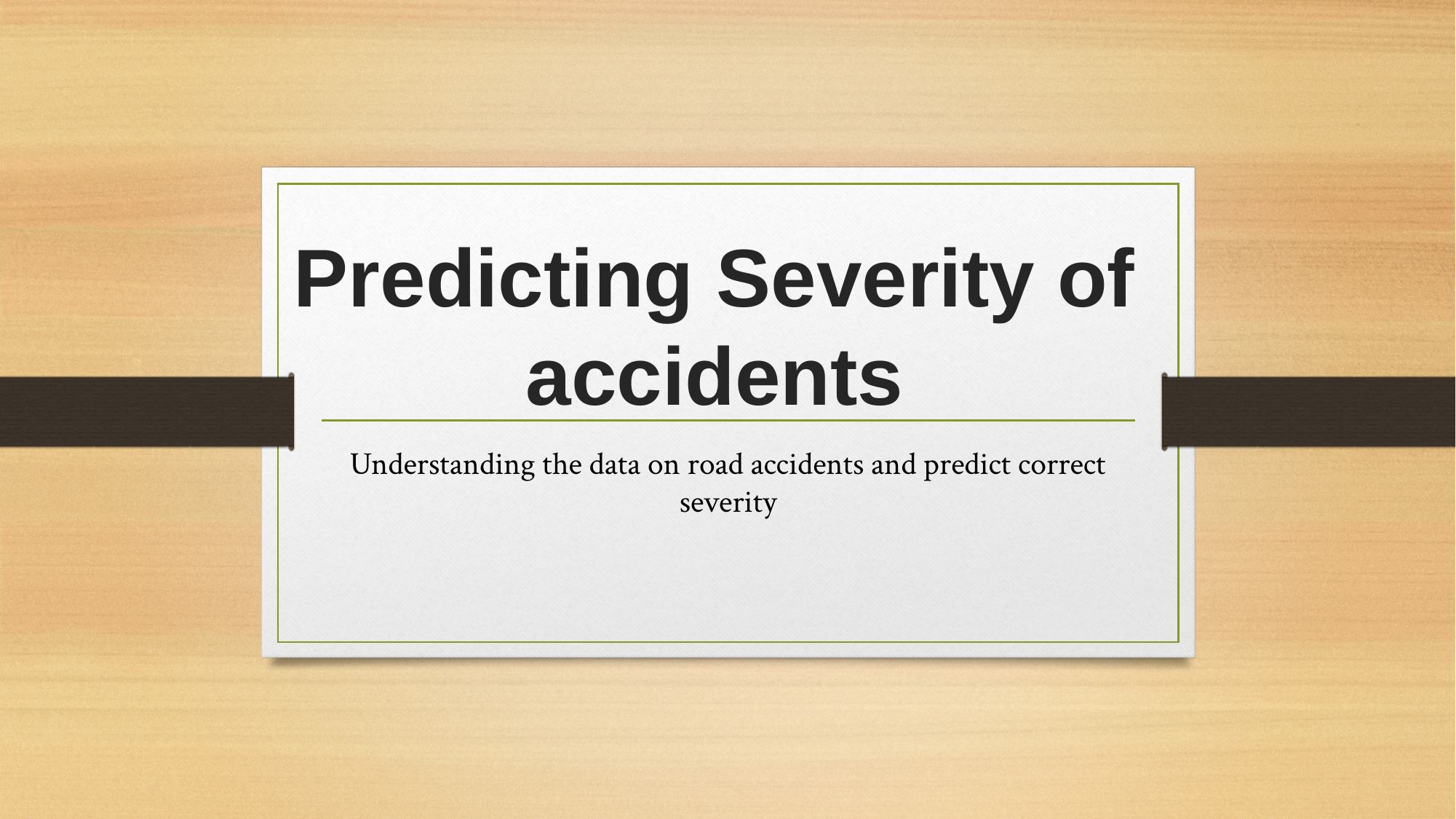

# Predicting Severity of accidents
Understanding the data on road accidents and predict correct severity